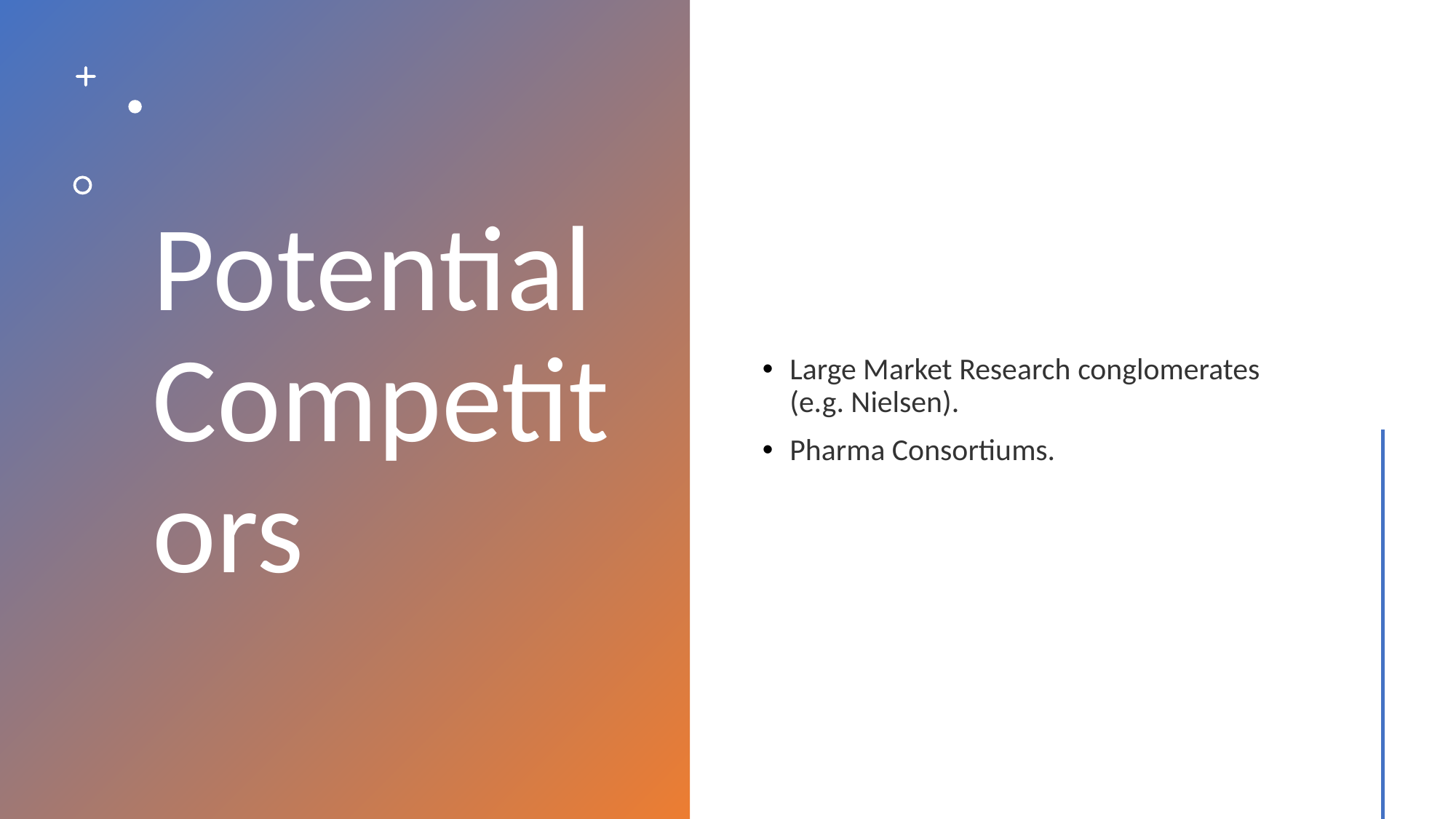

# Potential Competitors
Large Market Research conglomerates (e.g. Nielsen).
Pharma Consortiums.

26